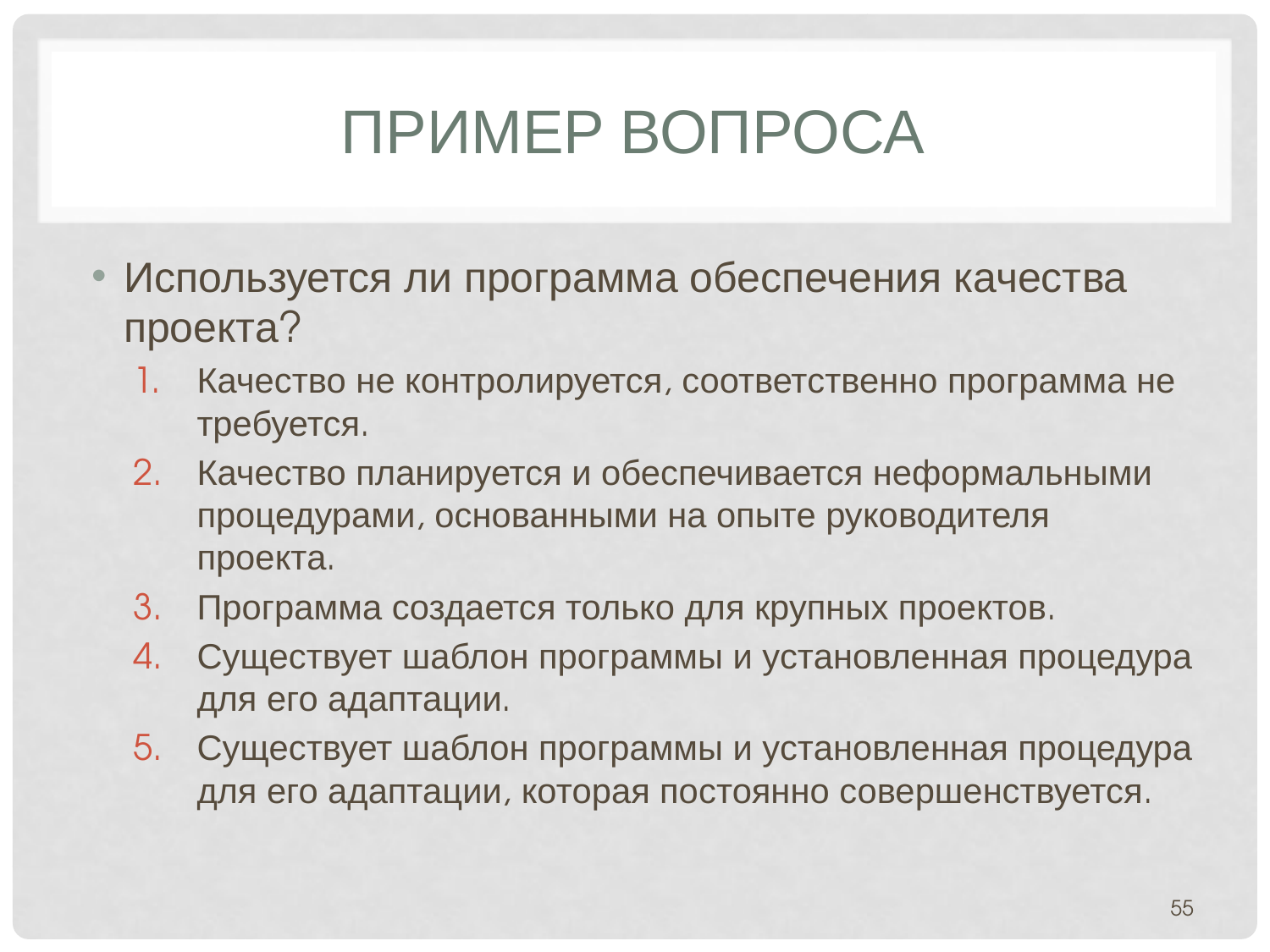

# ПРИМЕР ВОПРОСА
Используется ли программа обеспечения качества проекта?
Качество не контролируется, соответственно программа не требуется.
Качество планируется и обеспечивается неформальными процедурами, основанными на опыте руководителя проекта.
Программа создается только для крупных проектов.
Существует шаблон программы и установленная процедура для его адаптации.
Существует шаблон программы и установленная процедура для его адаптации, которая постоянно совершенствуется.
55